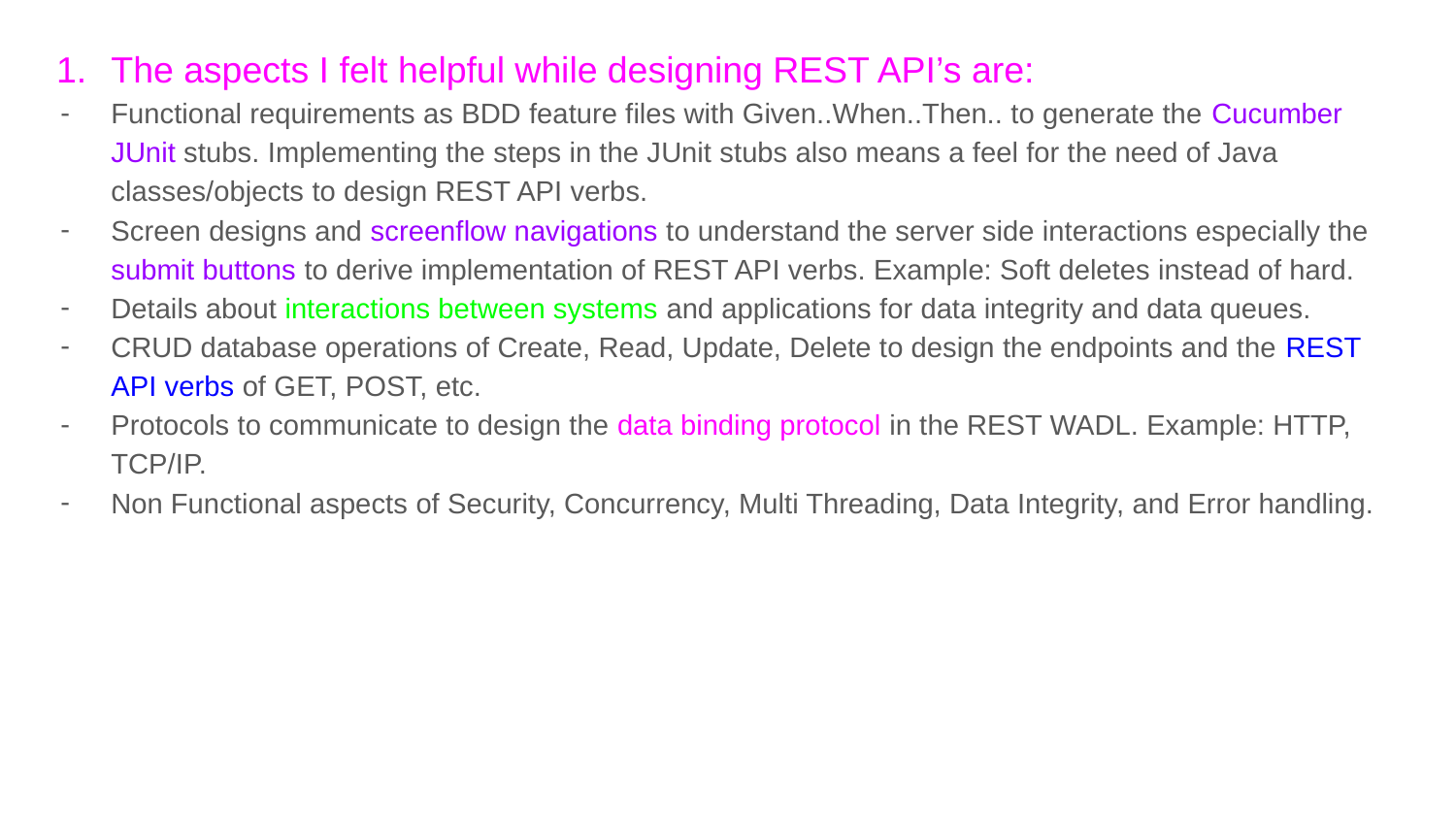

The aspects I felt helpful while designing REST API’s are:
Functional requirements as BDD feature files with Given..When..Then.. to generate the Cucumber JUnit stubs. Implementing the steps in the JUnit stubs also means a feel for the need of Java classes/objects to design REST API verbs.
Screen designs and screenflow navigations to understand the server side interactions especially the submit buttons to derive implementation of REST API verbs. Example: Soft deletes instead of hard.
Details about interactions between systems and applications for data integrity and data queues.
CRUD database operations of Create, Read, Update, Delete to design the endpoints and the REST API verbs of GET, POST, etc.
Protocols to communicate to design the data binding protocol in the REST WADL. Example: HTTP, TCP/IP.
Non Functional aspects of Security, Concurrency, Multi Threading, Data Integrity, and Error handling.